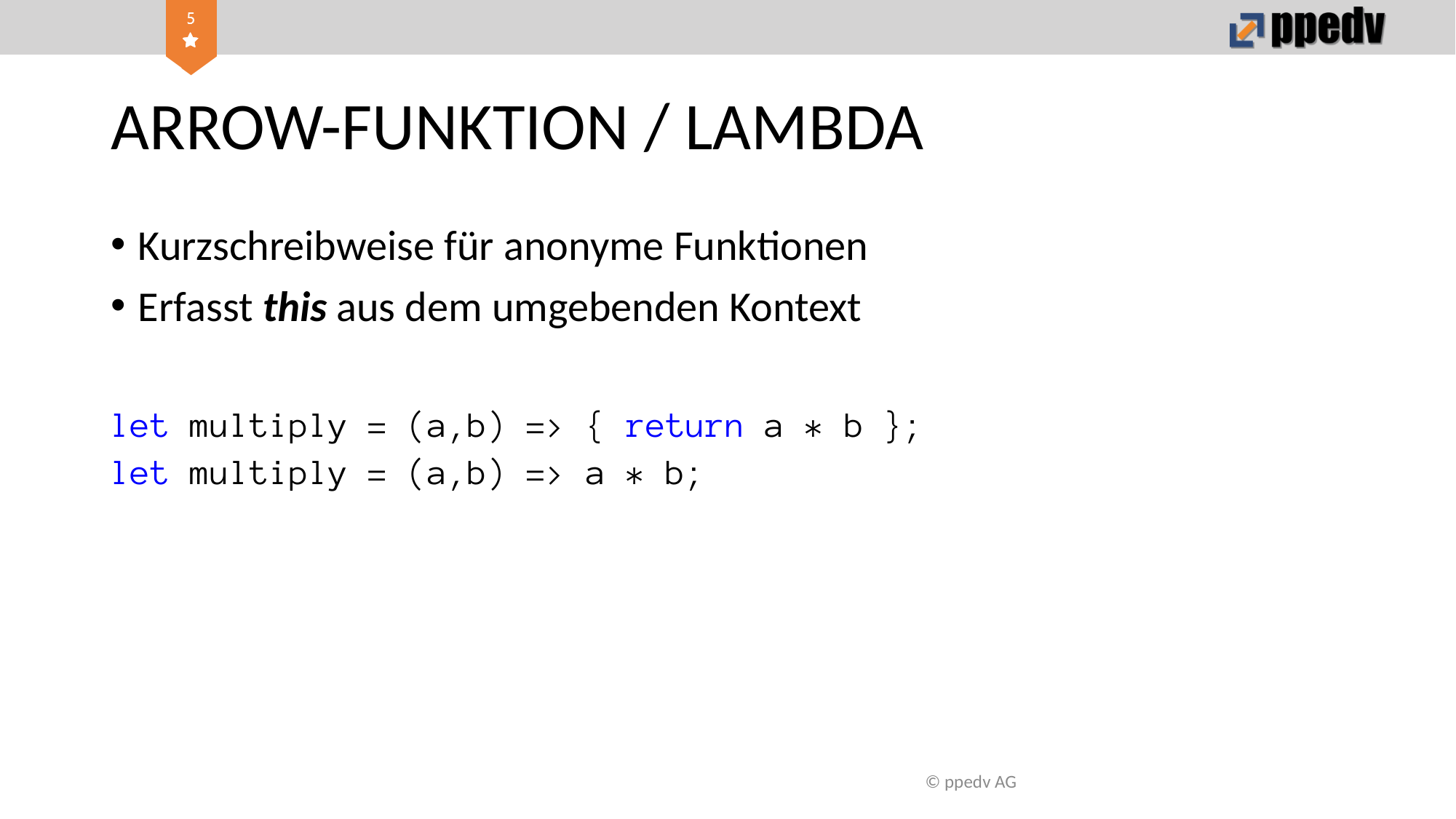

# ARROW-FUNKTION / LAMBDA
Kurzschreibweise für anonyme Funktionen
Erfasst this aus dem umgebenden Kontext
let multiply = (a,b) => { return a * b };
let multiply = (a,b) => a * b;

© ppedv AG